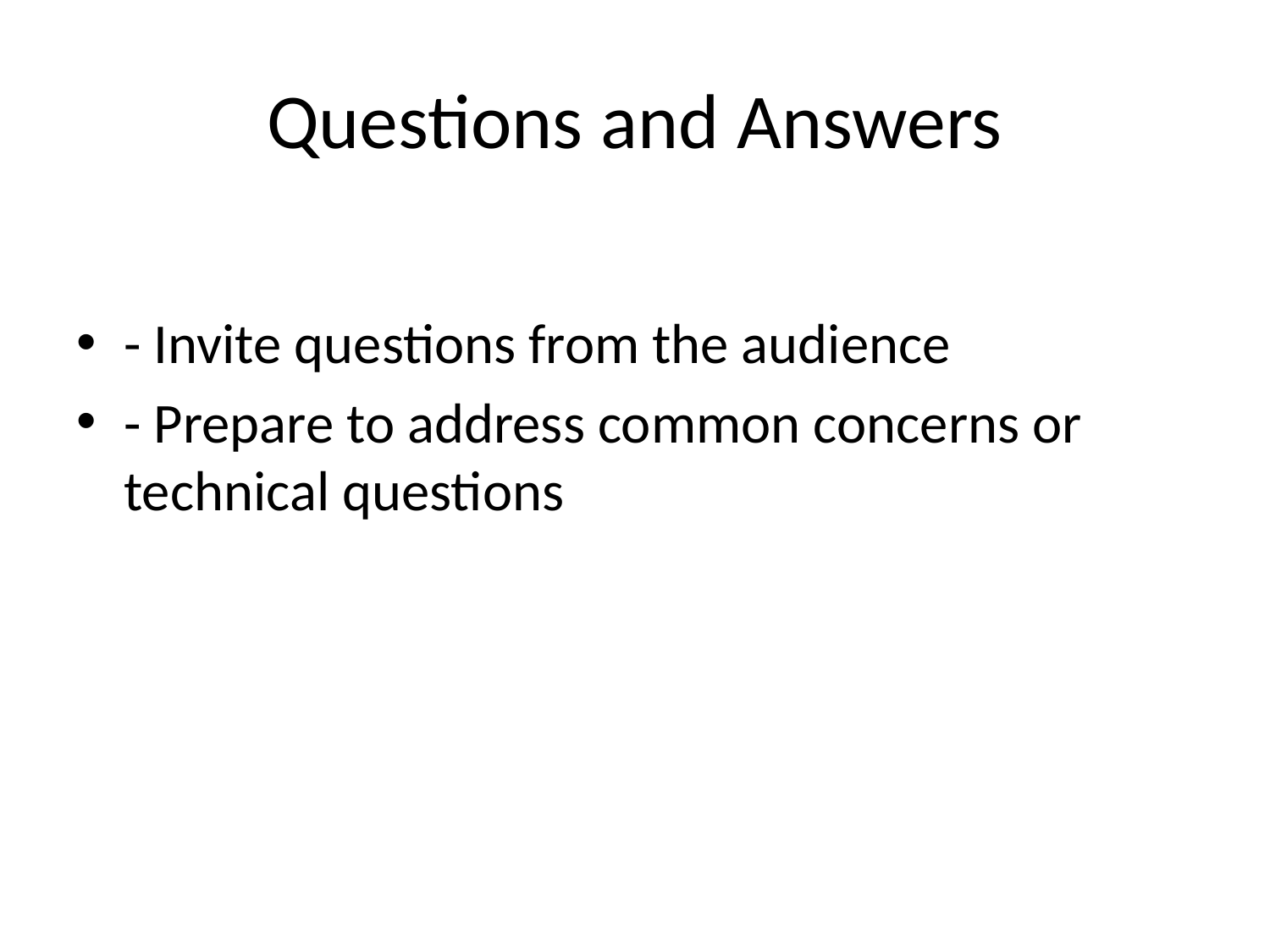

# Questions and Answers

- Invite questions from the audience
- Prepare to address common concerns or technical questions